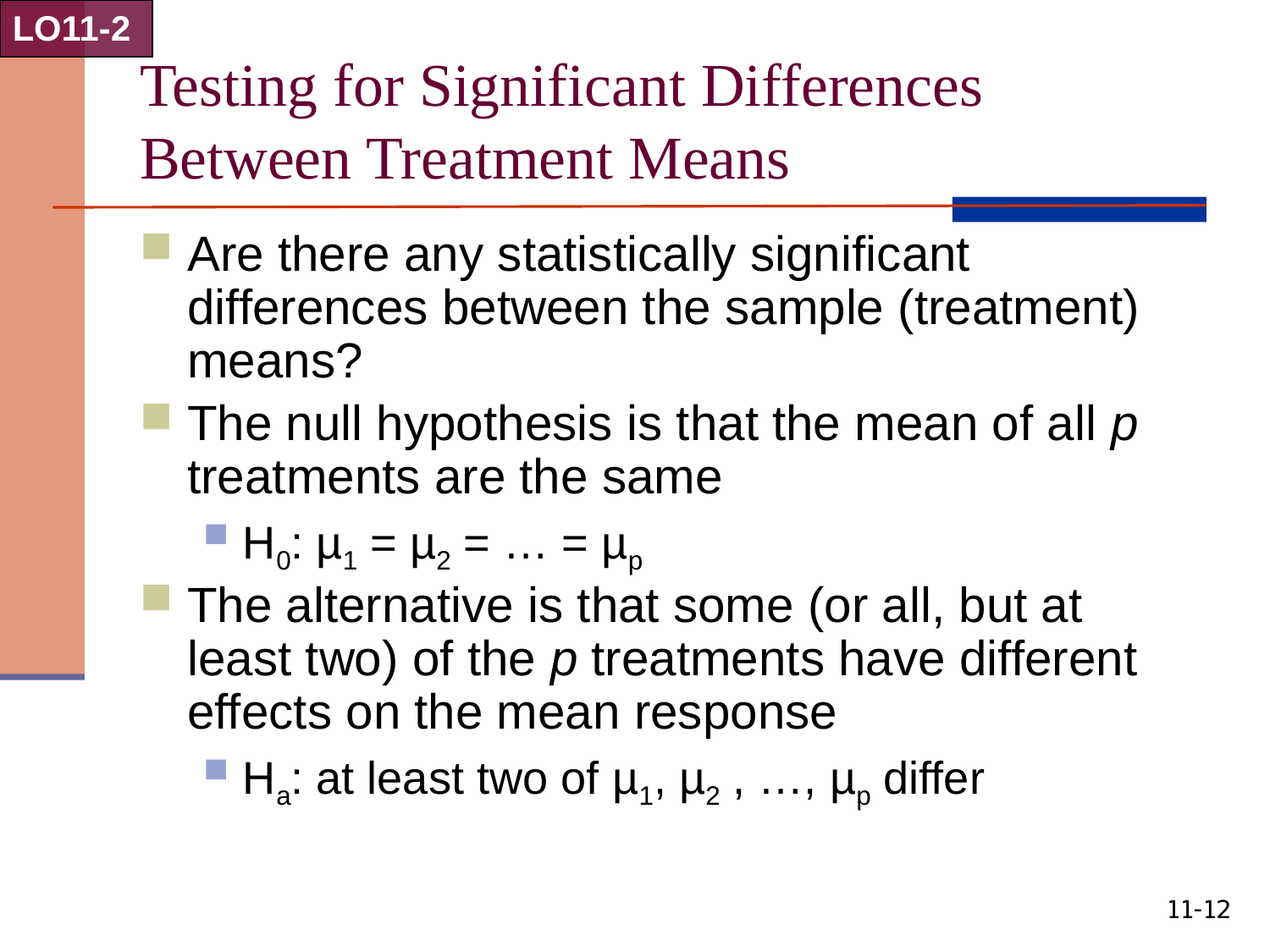

LO11-2
# Testing for Significant Differences Between Treatment Means
Are there any statistically significant differences between the sample (treatment) means?
The null hypothesis is that the mean of all p treatments are the same
H0: µ1 = µ2 = … = µp
The alternative is that some (or all, but at least two) of the p treatments have different effects on the mean response
Ha: at least two of µ1, µ2 , …, µp differ
11-12